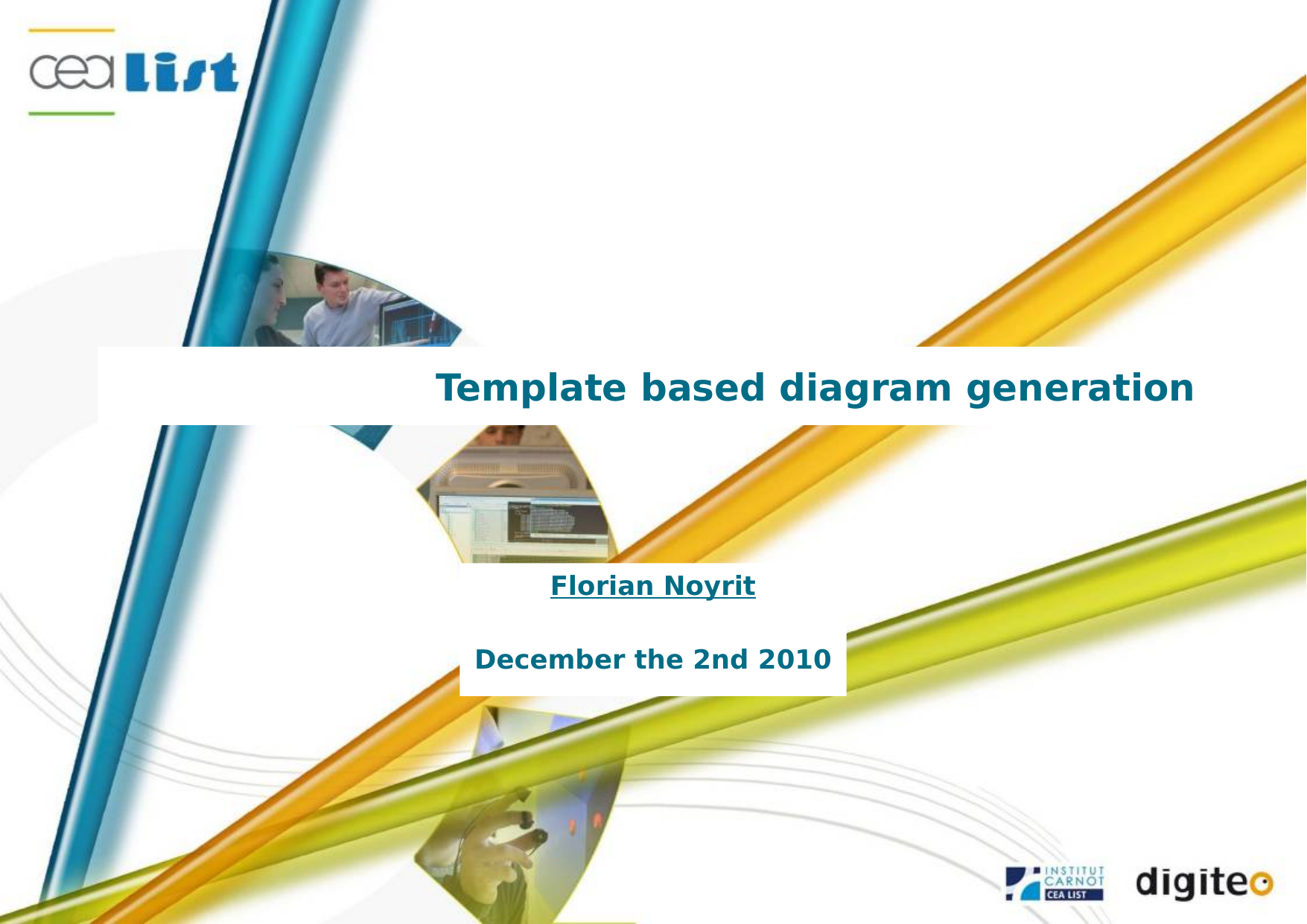

# Template based diagram generation
Florian Noyrit

December the 2nd 2010